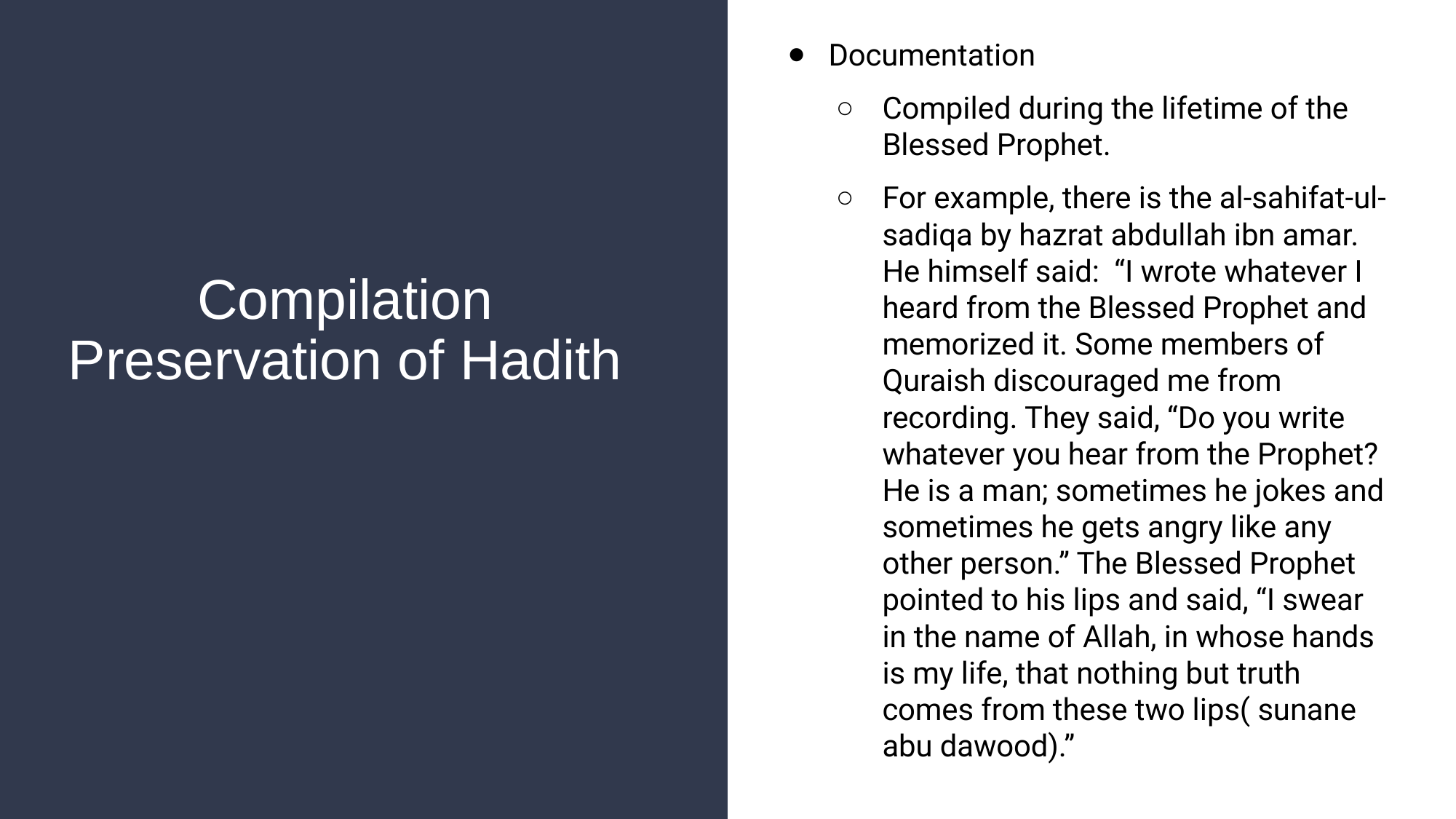

Documentation
Compiled during the lifetime of the Blessed Prophet.
For example, there is the al-sahifat-ul-sadiqa by hazrat abdullah ibn amar. He himself said:  “I wrote whatever I heard from the Blessed Prophet and memorized it. Some members of Quraish discouraged me from recording. They said, “Do you write whatever you hear from the Prophet? He is a man; sometimes he jokes and sometimes he gets angry like any other person.” The Blessed Prophet pointed to his lips and said, “I swear in the name of Allah, in whose hands is my life, that nothing but truth comes from these two lips( sunane abu dawood).”

# Compilation Preservation of Hadith